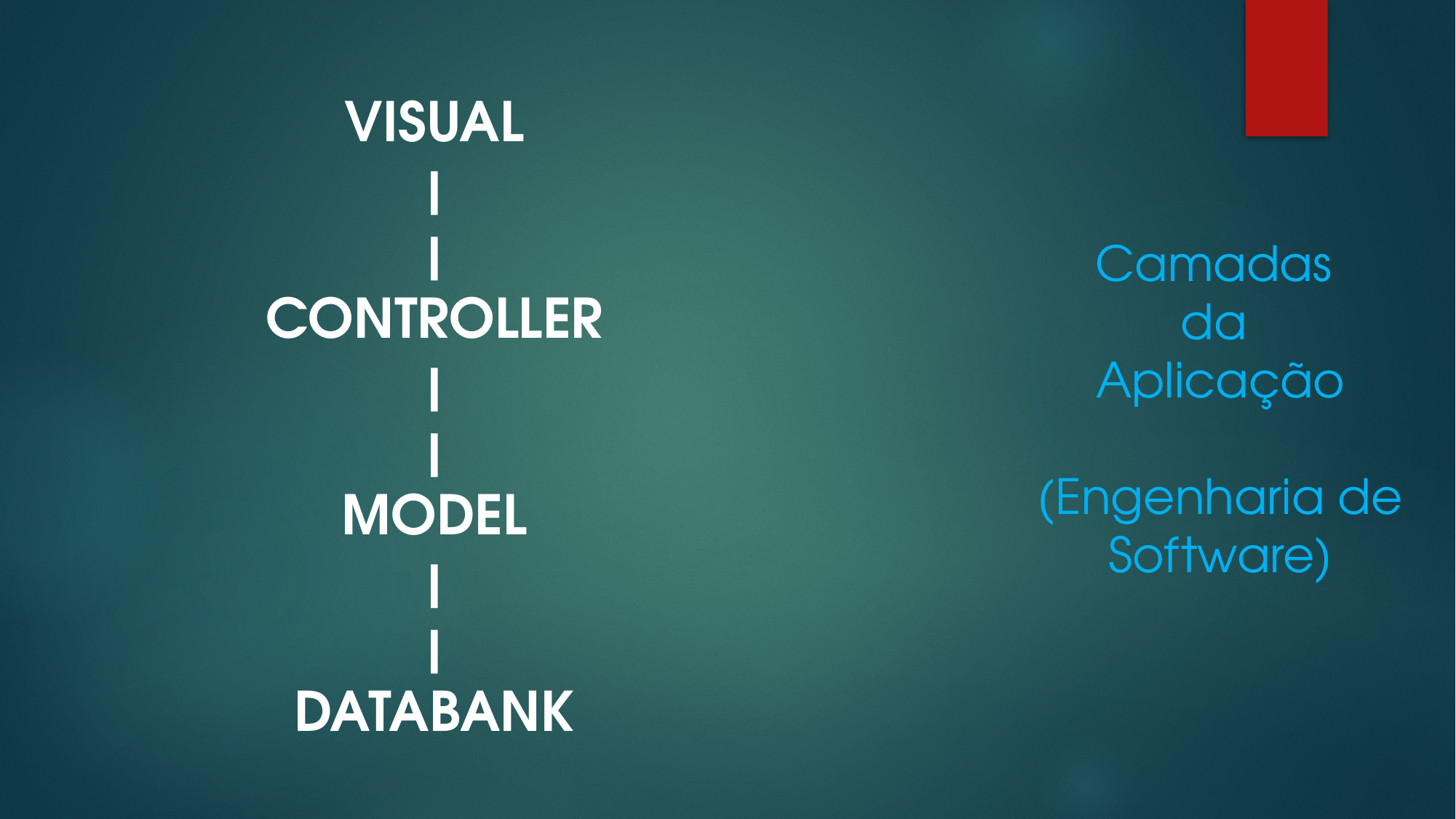

VISUAL
|
|
CONTROLLER
|
|
MODEL
|
|
DATABANK
Camadas
da
Aplicação

(Engenharia de Software)